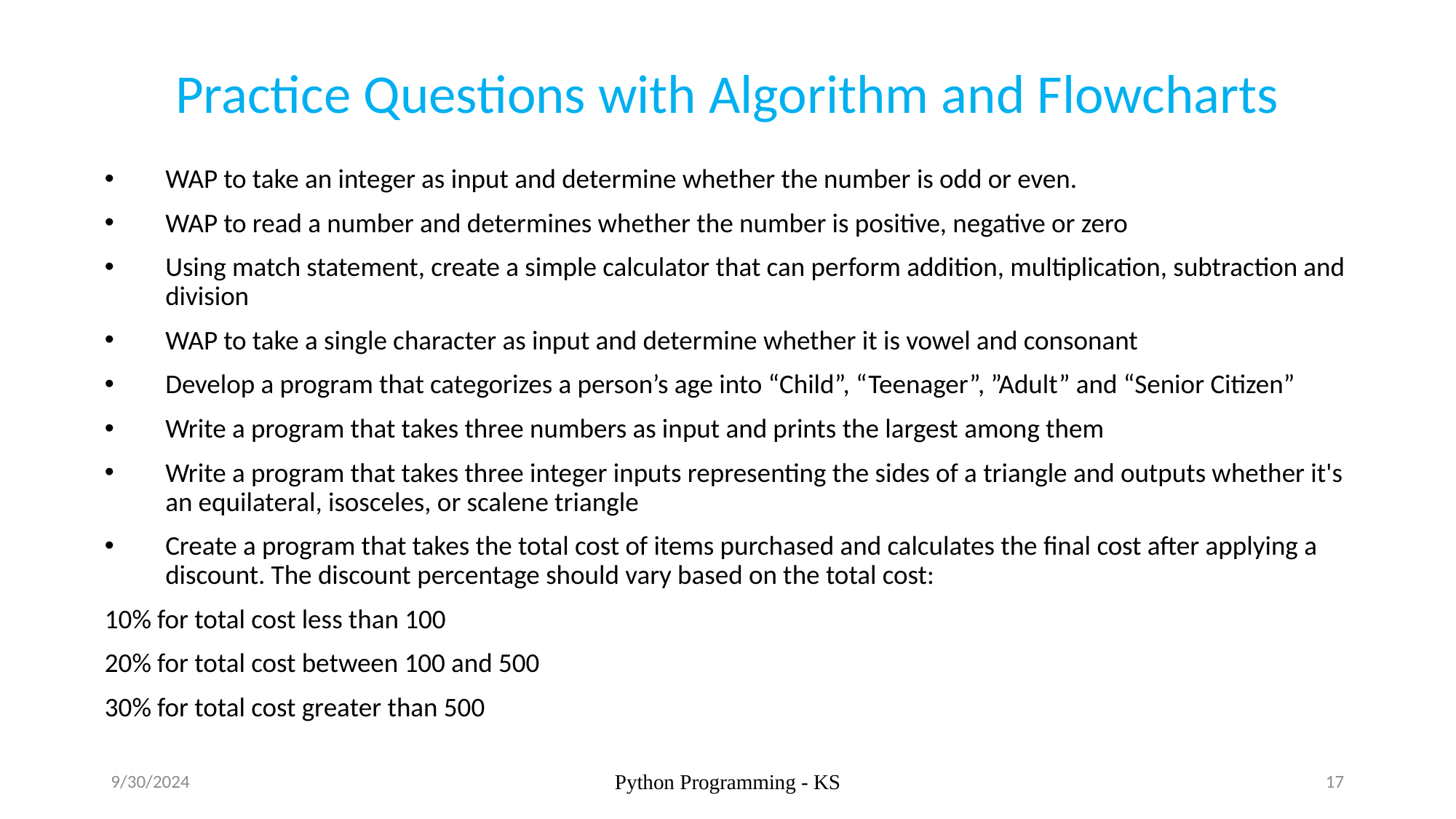

# Practice Questions with Algorithm and Flowcharts
WAP to take an integer as input and determine whether the number is odd or even.
WAP to read a number and determines whether the number is positive, negative or zero
Using match statement, create a simple calculator that can perform addition, multiplication, subtraction and division
WAP to take a single character as input and determine whether it is vowel and consonant
Develop a program that categorizes a person’s age into “Child”, “Teenager”, ”Adult” and “Senior Citizen”
Write a program that takes three numbers as input and prints the largest among them
Write a program that takes three integer inputs representing the sides of a triangle and outputs whether it's an equilateral, isosceles, or scalene triangle
Create a program that takes the total cost of items purchased and calculates the final cost after applying a discount. The discount percentage should vary based on the total cost:
	10% for total cost less than 100
	20% for total cost between 100 and 500
	30% for total cost greater than 500

9/30/2024
Python Programming - KS
17